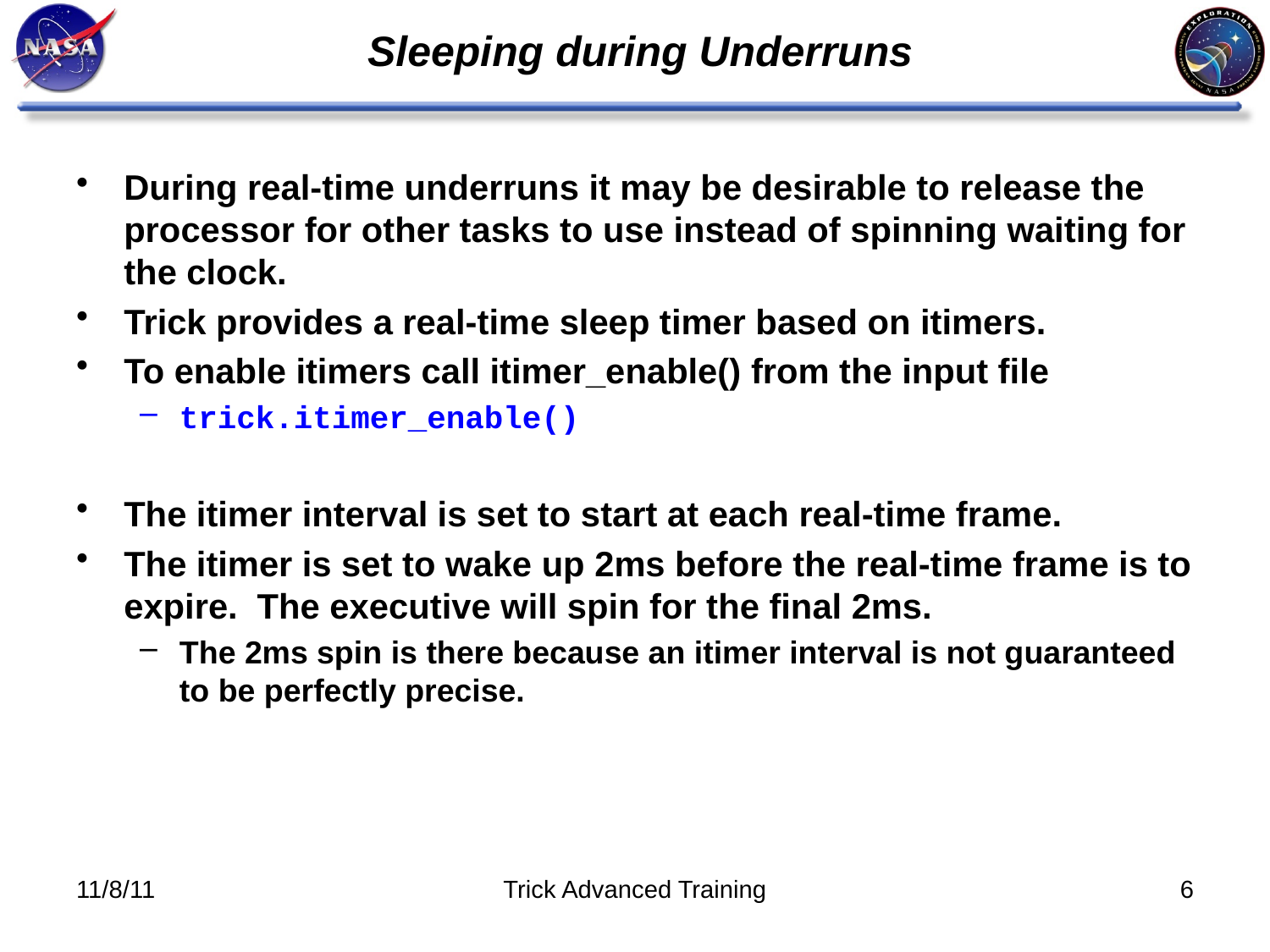

# Sleeping during Underruns
During real-time underruns it may be desirable to release the processor for other tasks to use instead of spinning waiting for the clock.
Trick provides a real-time sleep timer based on itimers.
To enable itimers call itimer_enable() from the input file
trick.itimer_enable()

The itimer interval is set to start at each real-time frame.
The itimer is set to wake up 2ms before the real-time frame is to expire.  The executive will spin for the final 2ms.
The 2ms spin is there because an itimer interval is not guaranteed to be perfectly precise.
11/8/11
Trick Advanced Training
6